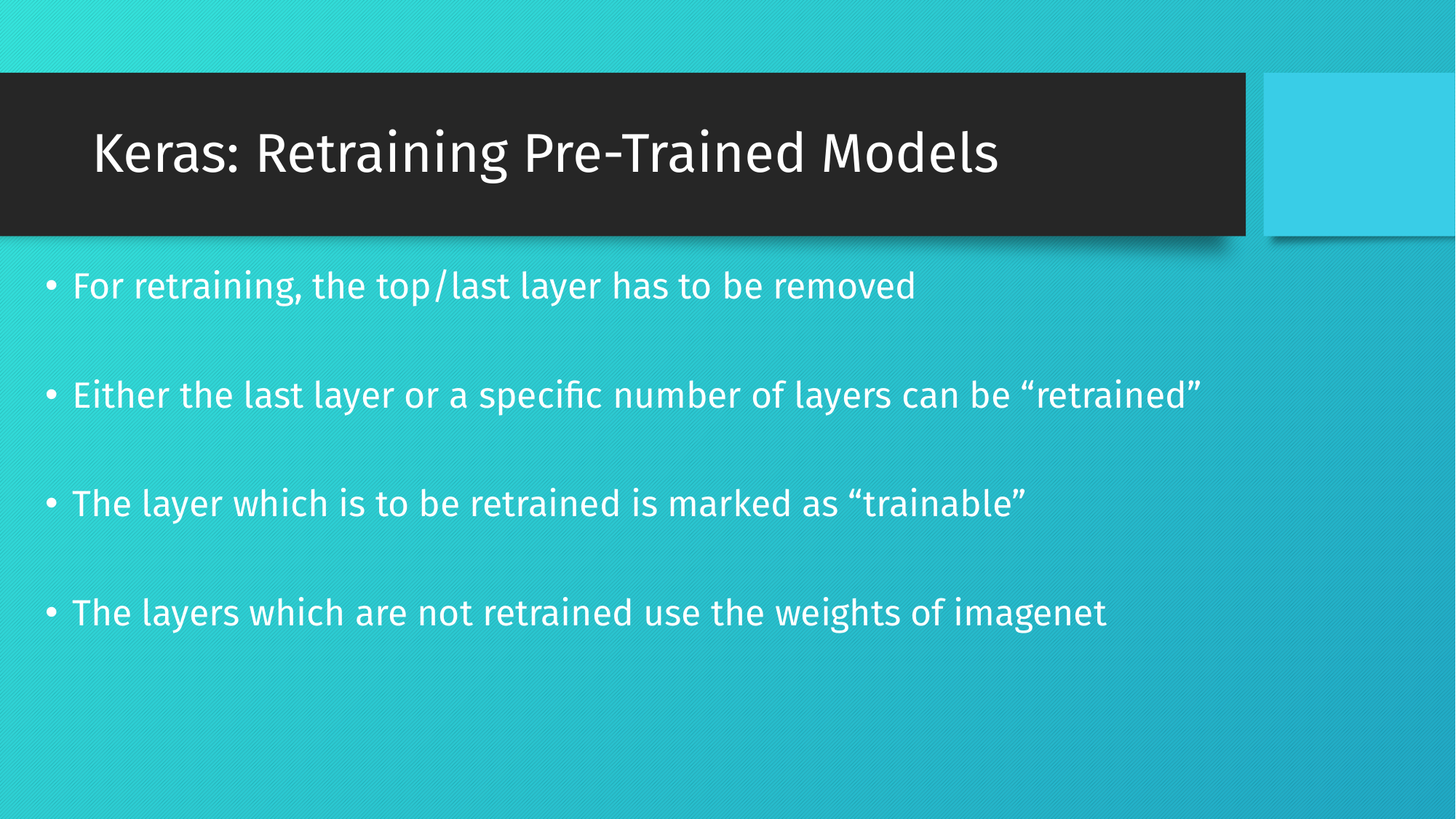

# Keras: Retraining Pre-Trained Models
For retraining, the top/last layer has to be removed

Either the last layer or a specific number of layers can be “retrained”

The layer which is to be retrained is marked as “trainable”

The layers which are not retrained use the weights of imagenet